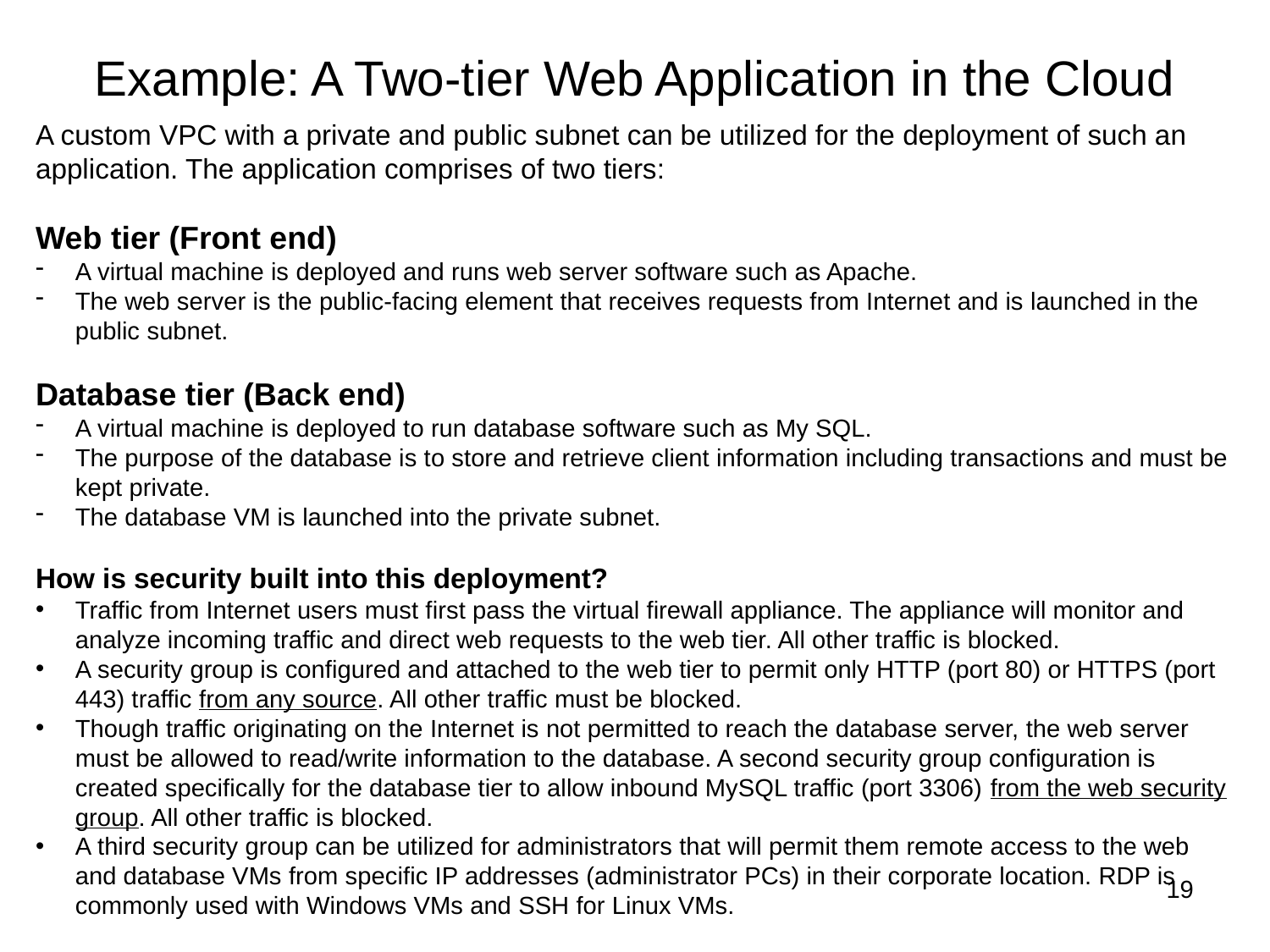

# Example: A Two-tier Web Application in the Cloud
A custom VPC with a private and public subnet can be utilized for the deployment of such an application. The application comprises of two tiers:

Web tier (Front end)
A virtual machine is deployed and runs web server software such as Apache.
The web server is the public-facing element that receives requests from Internet and is launched in the public subnet.

Database tier (Back end)
A virtual machine is deployed to run database software such as My SQL.
The purpose of the database is to store and retrieve client information including transactions and must be kept private.
The database VM is launched into the private subnet.

How is security built into this deployment?
Traffic from Internet users must first pass the virtual firewall appliance. The appliance will monitor and analyze incoming traffic and direct web requests to the web tier. All other traffic is blocked.
A security group is configured and attached to the web tier to permit only HTTP (port 80) or HTTPS (port 443) traffic from any source. All other traffic must be blocked.
Though traffic originating on the Internet is not permitted to reach the database server, the web server must be allowed to read/write information to the database. A second security group configuration is created specifically for the database tier to allow inbound MySQL traffic (port 3306) from the web security group. All other traffic is blocked.
A third security group can be utilized for administrators that will permit them remote access to the web and database VMs from specific IP addresses (administrator PCs) in their corporate location. RDP is commonly used with Windows VMs and SSH for Linux VMs.
19